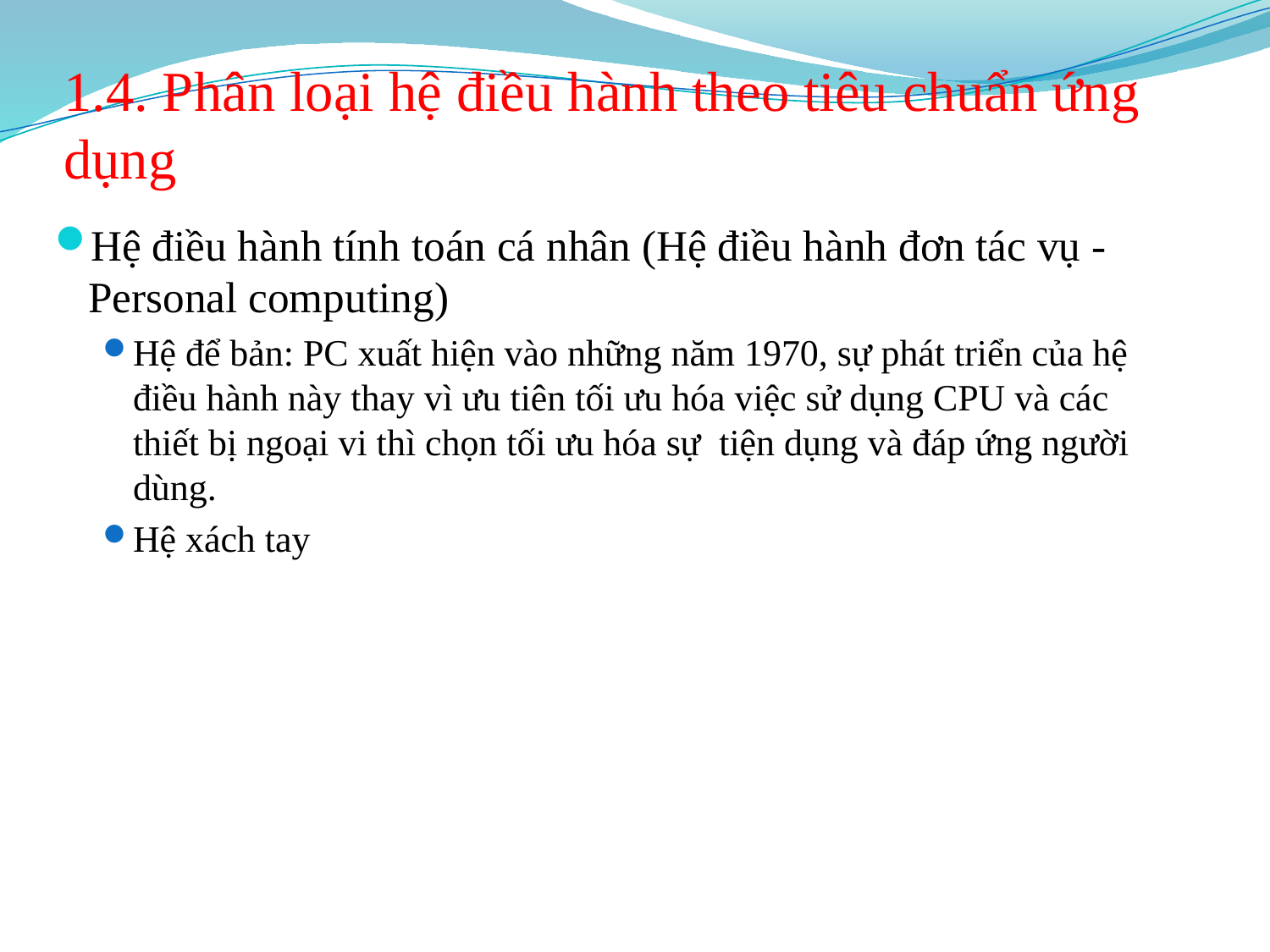

# 1.4. Phân loại hệ điều hành theo tiêu chuẩn ứng dụng
Hệ điều hành tính toán cá nhân (Hệ điều hành đơn tác vụ - Personal computing)
Hệ để bản: PC xuất hiện vào những năm 1970, sự phát triển của hệ điều hành này thay vì ưu tiên tối ưu hóa việc sử dụng CPU và các thiết bị ngoại vi thì chọn tối ưu hóa sự  tiện dụng và đáp ứng người dùng.
Hệ xách tay